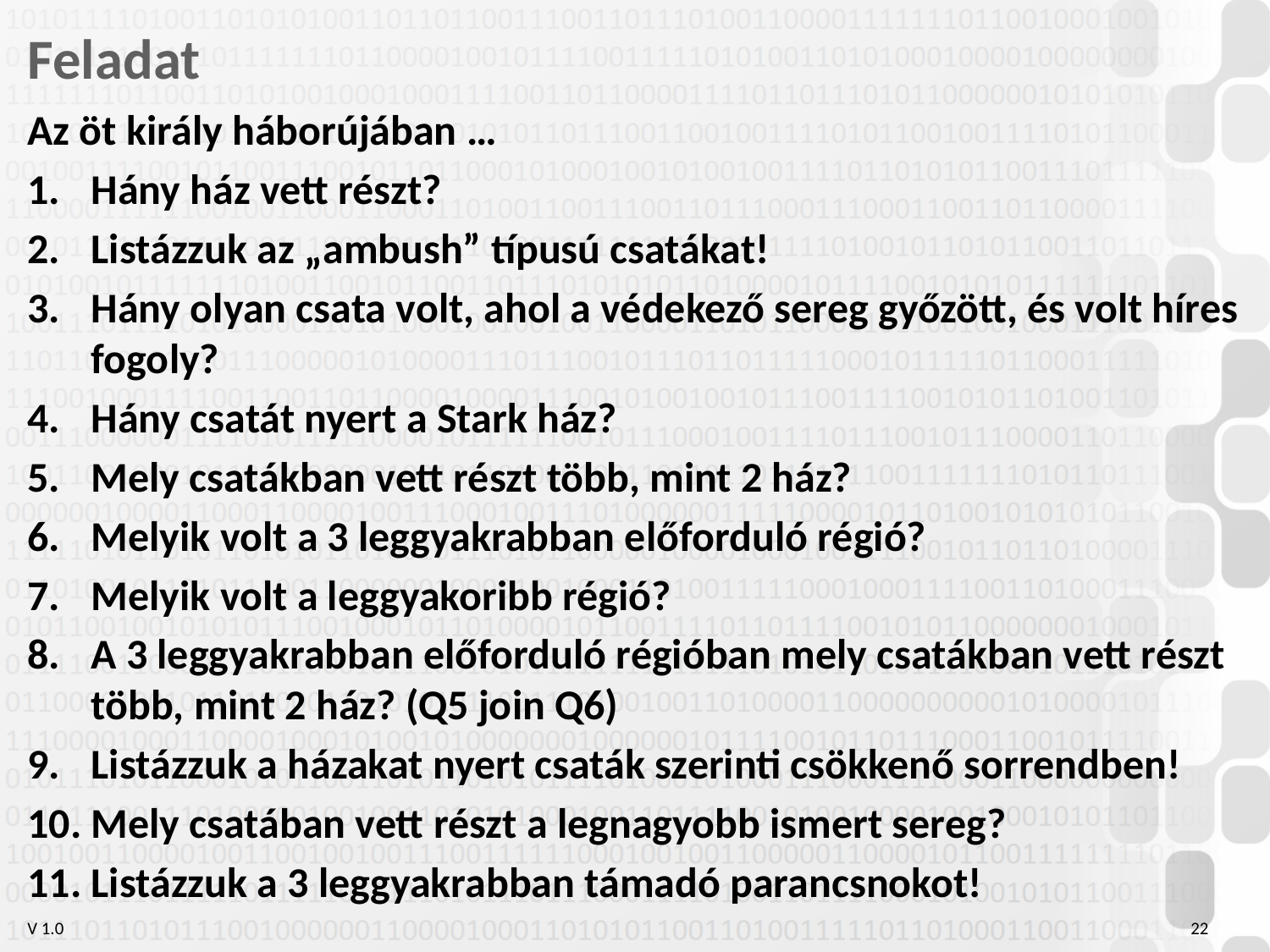

# Feladat
Az öt király háborújában …
Hány ház vett részt?
Listázzuk az „ambush” típusú csatákat!
Hány olyan csata volt, ahol a védekező sereg győzött, és volt híres fogoly?
Hány csatát nyert a Stark ház?
Mely csatákban vett részt több, mint 2 ház?
Melyik volt a 3 leggyakrabban előforduló régió?
Melyik volt a leggyakoribb régió?
A 3 leggyakrabban előforduló régióban mely csatákban vett részt több, mint 2 ház? (Q5 join Q6)
Listázzuk a házakat nyert csaták szerinti csökkenő sorrendben!
Mely csatában vett részt a legnagyobb ismert sereg?
Listázzuk a 3 leggyakrabban támadó parancsnokot!
22